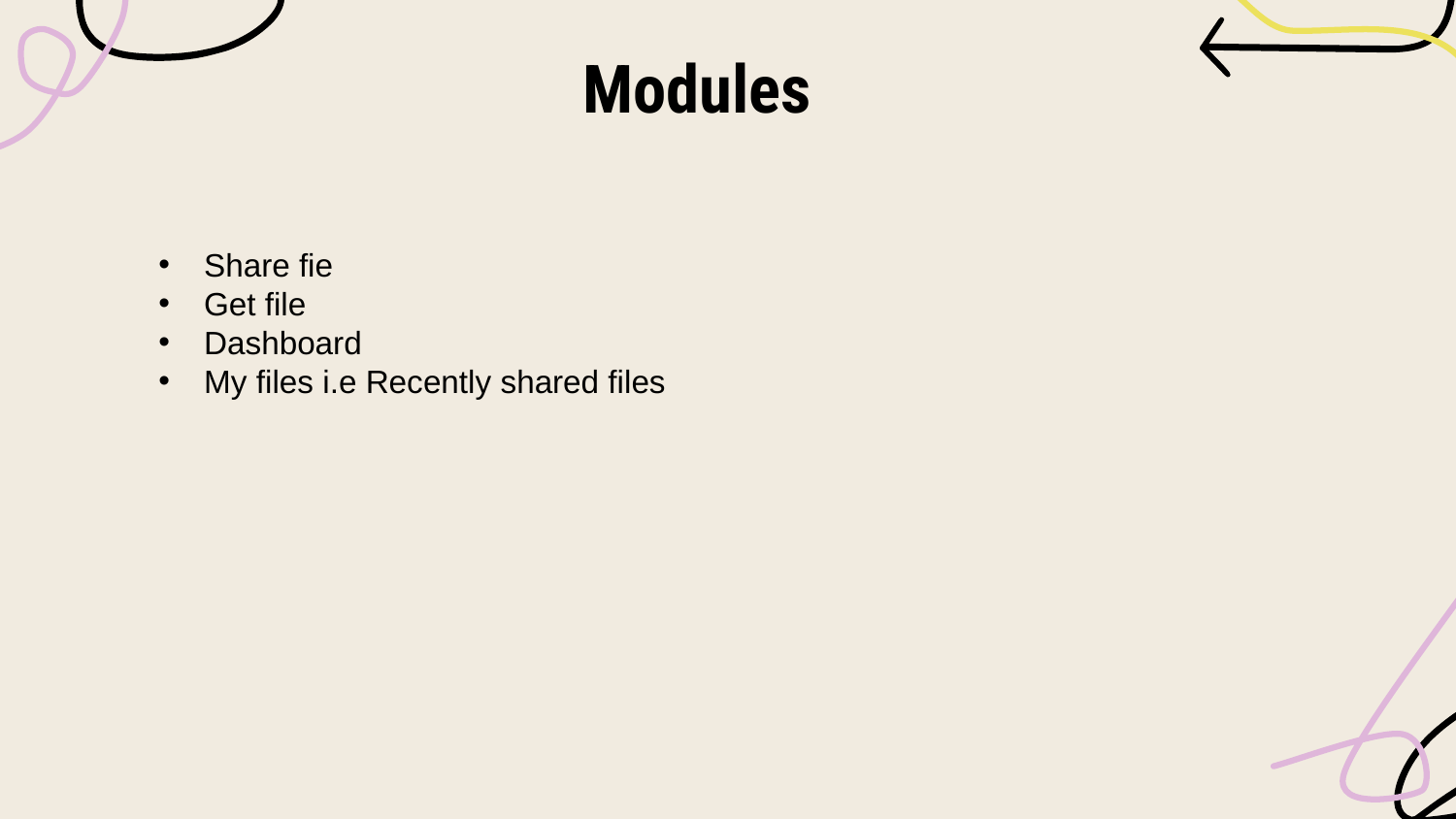

# Modules
Share fie
Get file
Dashboard
My files i.e Recently shared files